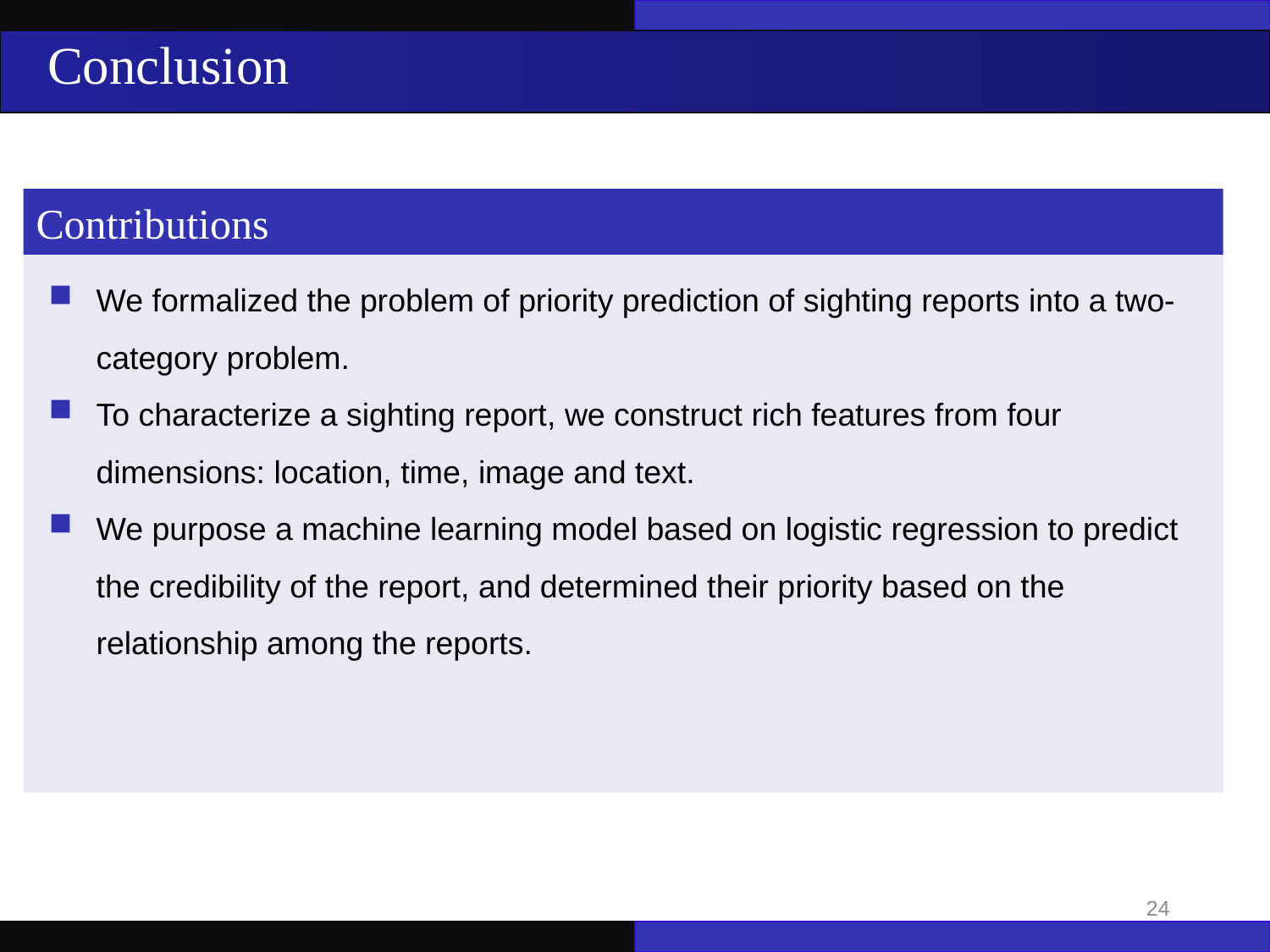

Conclusion
Contributions

We formalized the problem of priority prediction of sighting reports into a two-category problem.
To characterize a sighting report, we construct rich features from four dimensions: location, time, image and text.
We purpose a machine learning model based on logistic regression to predict the credibility of the report, and determined their priority based on the relationship among the reports.
24